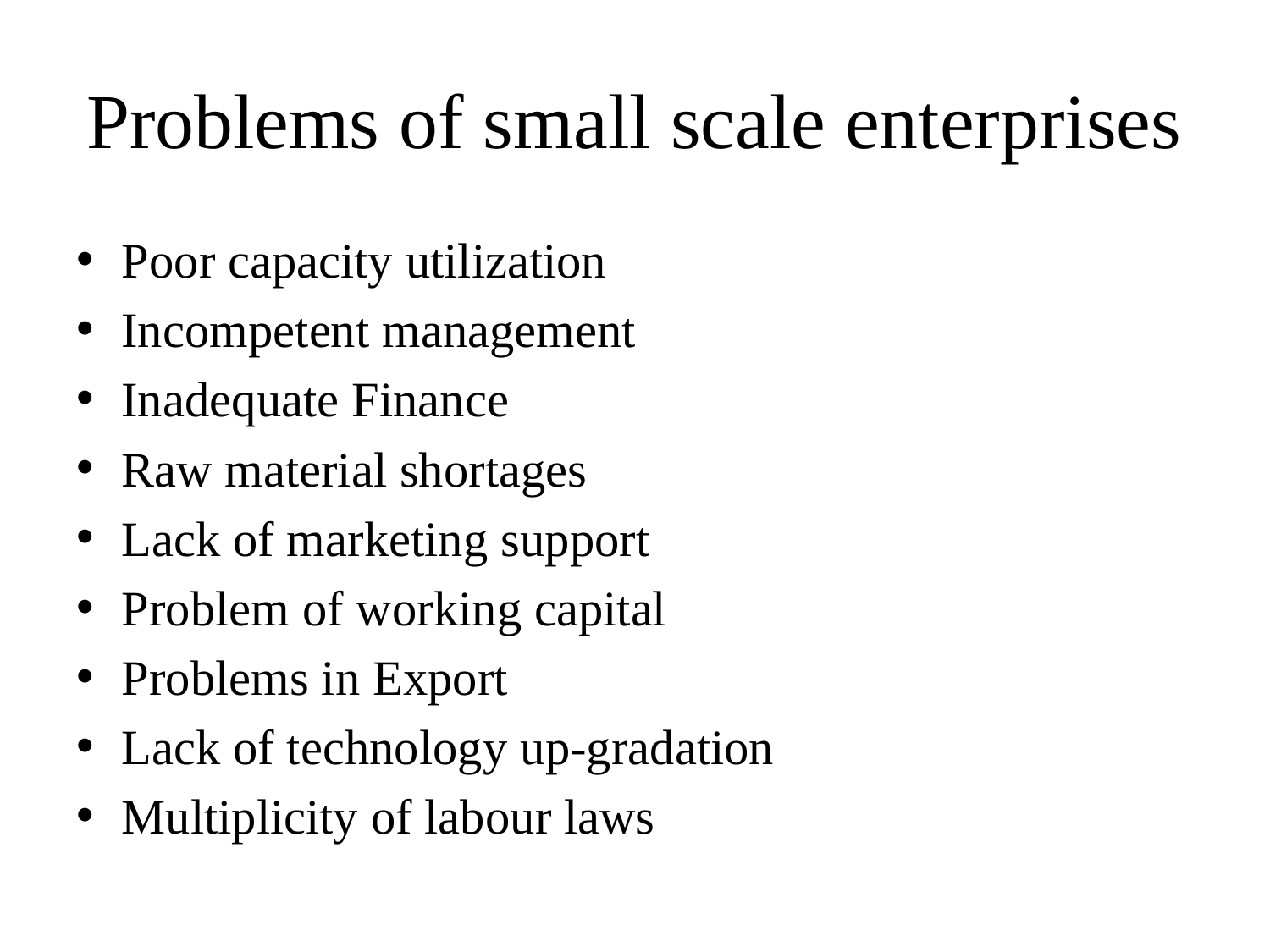

# Problems of small scale enterprises
Poor capacity utilization
Incompetent management
Inadequate Finance
Raw material shortages
Lack of marketing support
Problem of working capital
Problems in Export
Lack of technology up-gradation
Multiplicity of labour laws